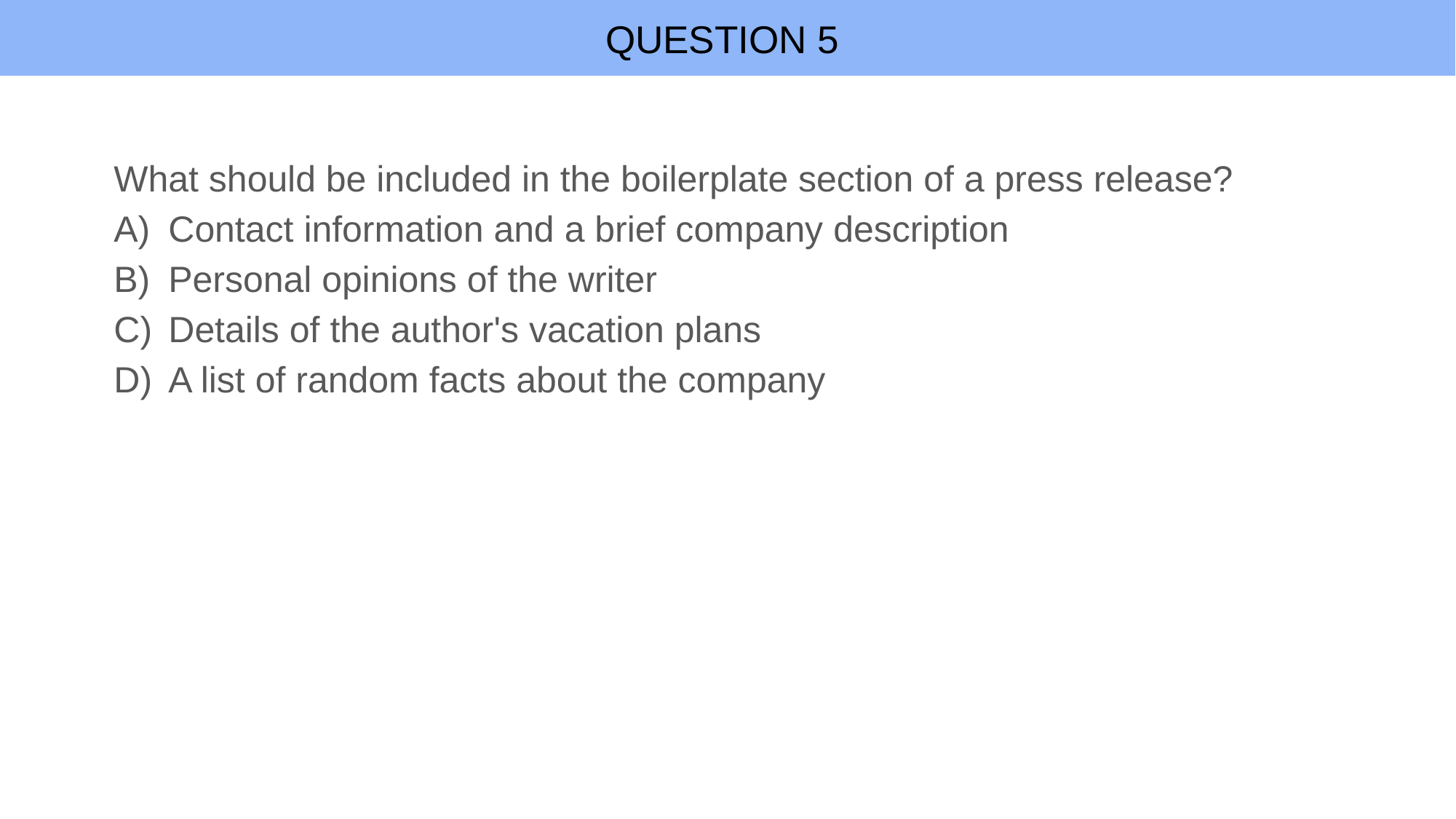

# QUESTION 5
What should be included in the boilerplate section of a press release?
Contact information and a brief company description
Personal opinions of the writer
Details of the author's vacation plans
A list of random facts about the company